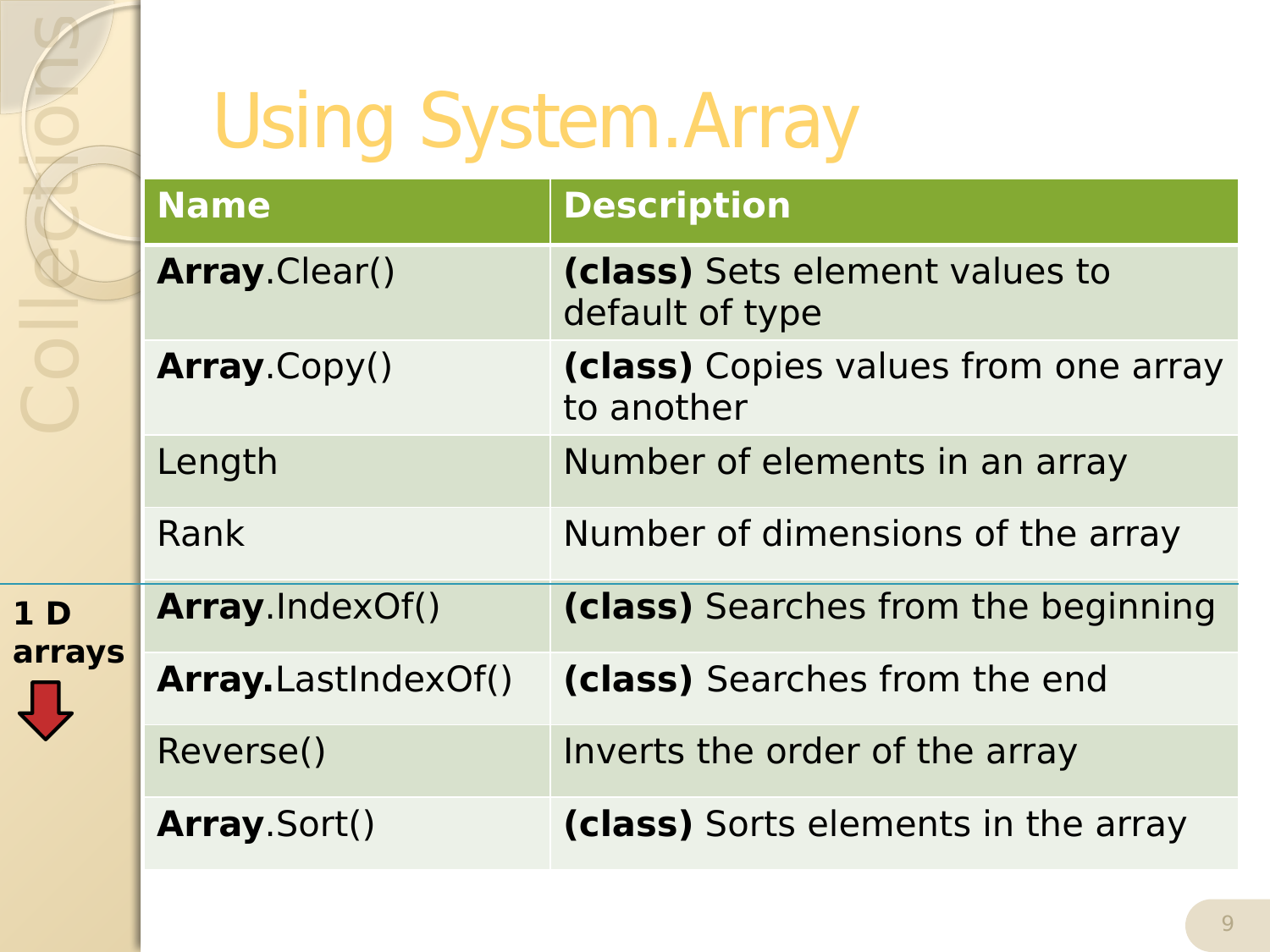

# Using System.Array
| Name | Description |
| --- | --- |
| Array.Clear() | (class) Sets element values to default of type |
| Array.Copy() | (class) Copies values from one array to another |
| Length | Number of elements in an array |
| Rank | Number of dimensions of the array |
| Array.IndexOf() | (class) Searches from the beginning |
| Array.LastIndexOf() | (class) Searches from the end |
| Reverse() | Inverts the order of the array |
| Array.Sort() | (class) Sorts elements in the array |
1 D
arrays

9